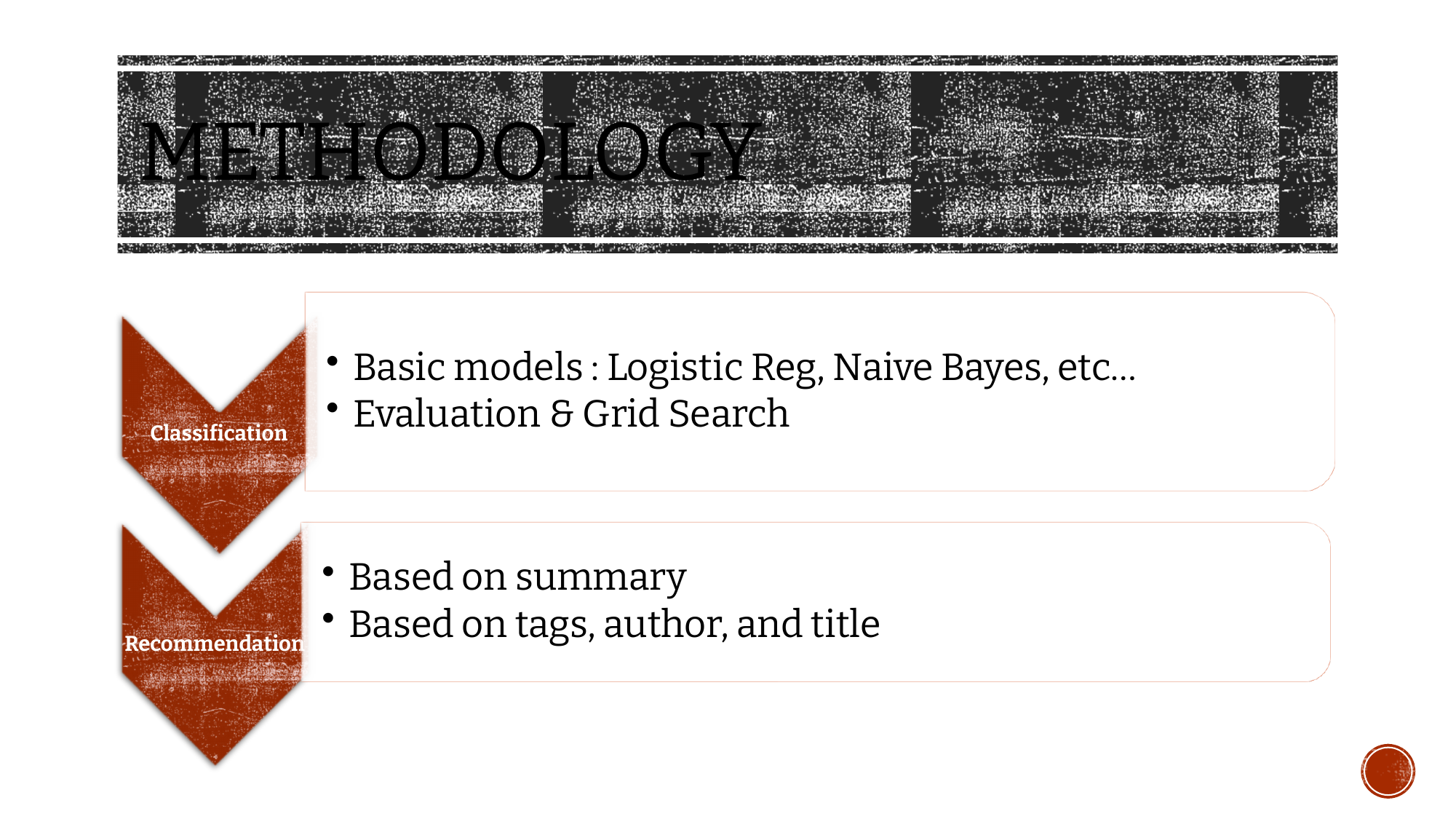

# Methodology

Classification
Basic models : Logistic Reg, Naive Bayes, etc…
Evaluation & Grid Search
Recommendation
Based on summary
Based on tags, author, and title